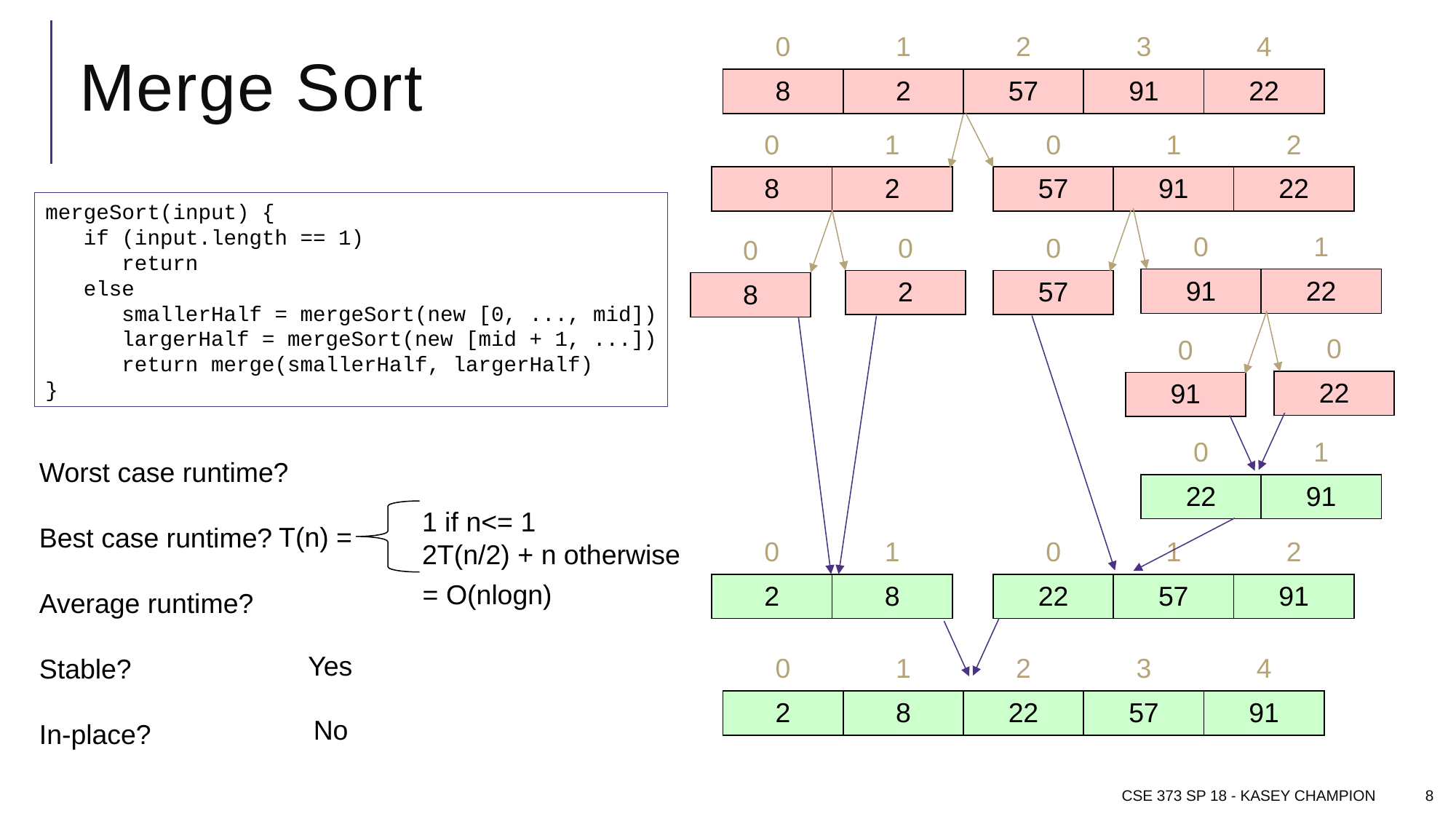

| 0 | 1 | 2 | 3 | 4 |
| --- | --- | --- | --- | --- |
| 8 | 2 | 57 | 91 | 22 |
# Merge Sort
| 0 | 1 |
| --- | --- |
| 8 | 2 |
| 0 | 1 | 2 |
| --- | --- | --- |
| 57 | 91 | 22 |
mergeSort(input) {
   if (input.length == 1)
      return
   else
      smallerHalf = mergeSort(new [0, ..., mid])
      largerHalf = mergeSort(new [mid + 1, ...])
      return merge(smallerHalf, largerHalf)
}
| 0 | 1 |
| --- | --- |
| 91 | 22 |
| 0 |
| --- |
| 2 |
| 0 |
| --- |
| 57 |
| 0 |
| --- |
| 8 |
| 0 |
| --- |
| 22 |
| 0 |
| --- |
| 91 |
| 0 | 1 |
| --- | --- |
| 22 | 91 |
Worst case runtime?

Best case runtime?

Average runtime?

Stable?

In-place?
1 if n<= 1
2T(n/2) + n otherwise

T(n) =
| 0 | 1 |
| --- | --- |
| 2 | 8 |
| 0 | 1 | 2 |
| --- | --- | --- |
| 22 | 57 | 91 |
= O(nlogn)
Yes
| 0 | 1 | 2 | 3 | 4 |
| --- | --- | --- | --- | --- |
| 2 | 8 | 22 | 57 | 91 |
No
CSE 373 SP 18 - Kasey Champion
8